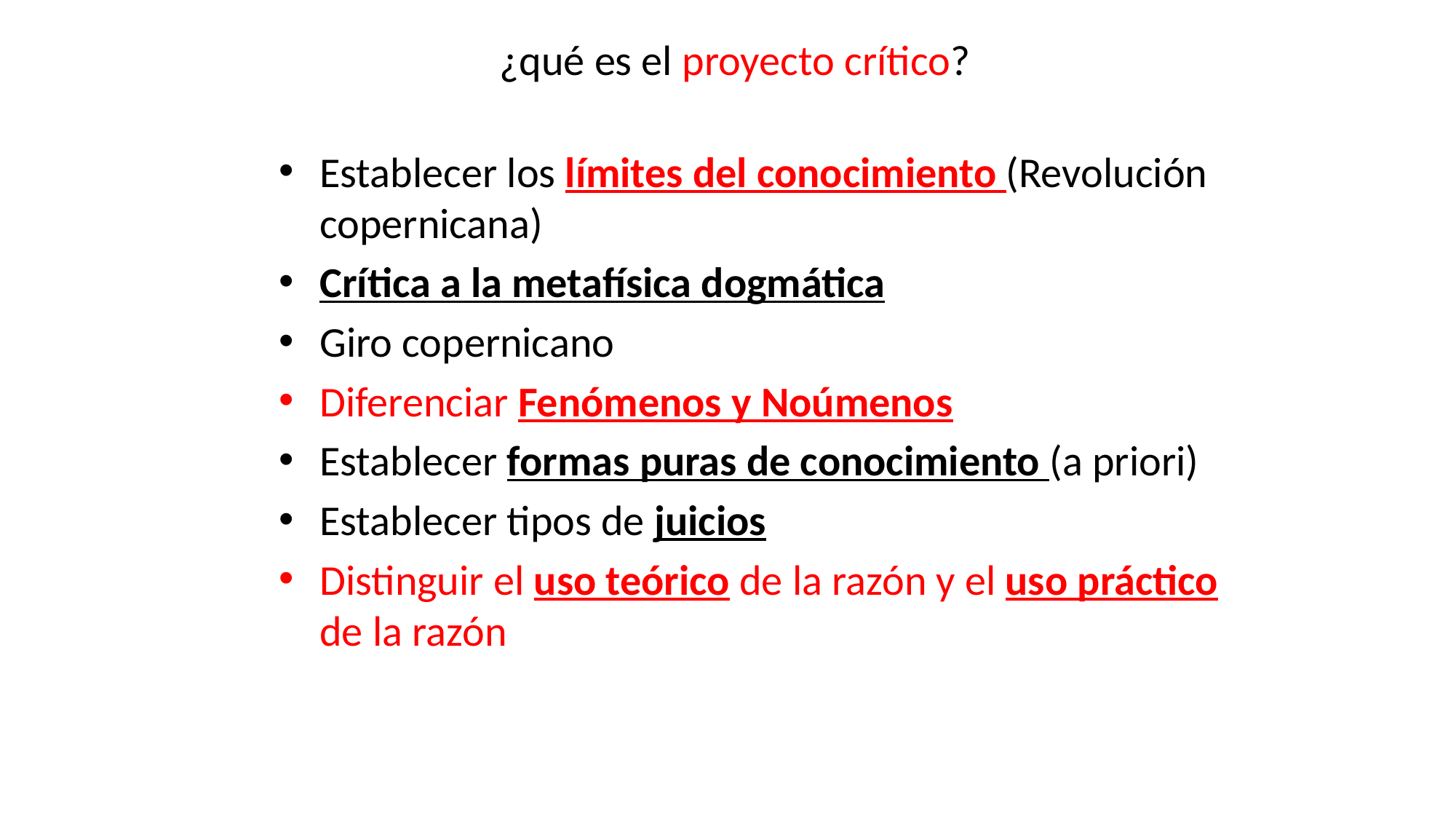

¿qué es el proyecto crítico?

Establecer los límites del conocimiento (Revolución copernicana)
Crítica a la metafísica dogmática
Giro copernicano
Diferenciar Fenómenos y Noúmenos
Establecer formas puras de conocimiento (a priori)
Establecer tipos de juicios
Distinguir el uso teórico de la razón y el uso práctico de la razón